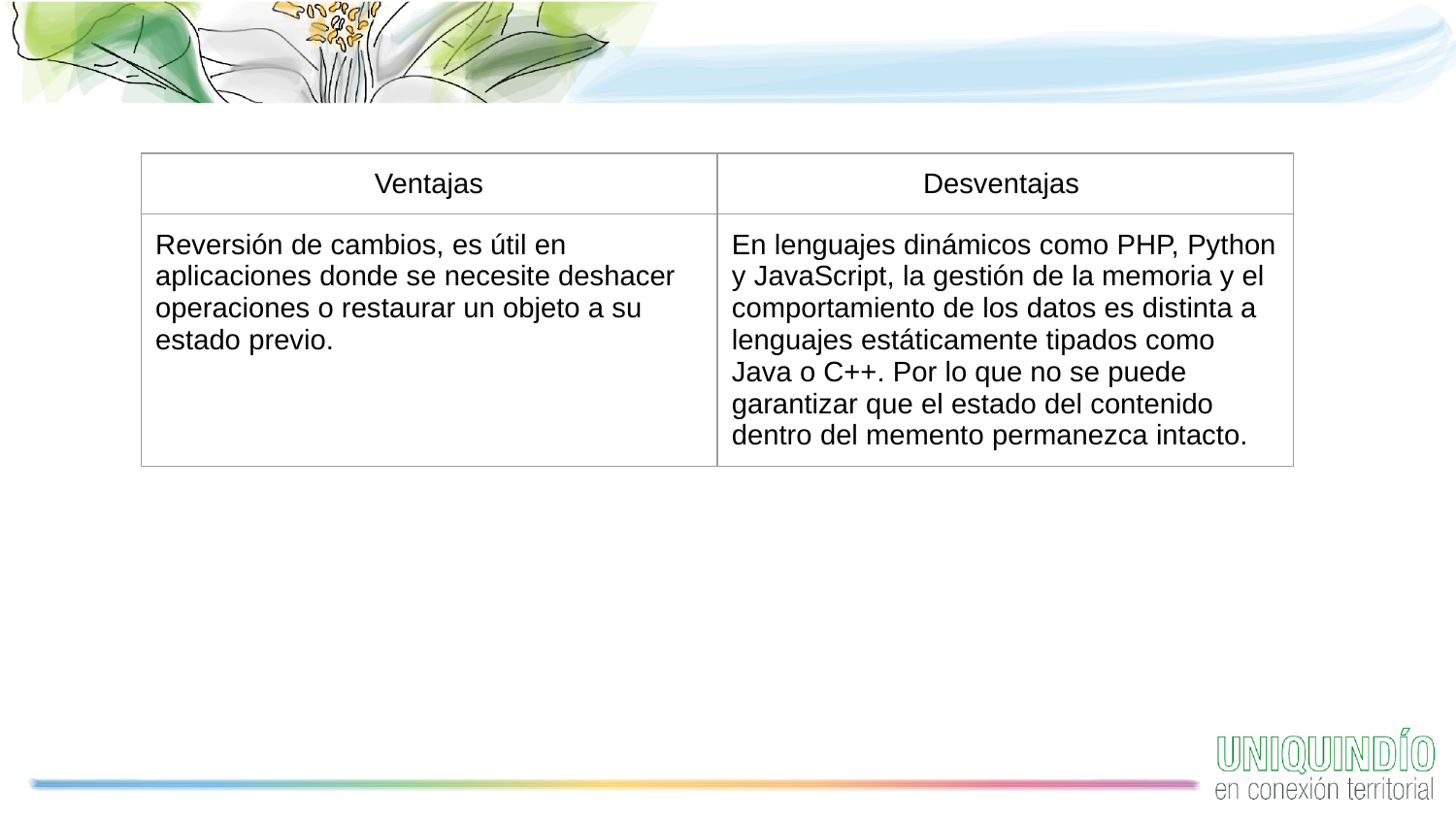

| Ventajas | Desventajas |
| --- | --- |
| Reversión de cambios, es útil en aplicaciones donde se necesite deshacer operaciones o restaurar un objeto a su estado previo. | En lenguajes dinámicos como PHP, Python y JavaScript, la gestión de la memoria y el comportamiento de los datos es distinta a lenguajes estáticamente tipados como Java o C++. Por lo que no se puede garantizar que el estado del contenido dentro del memento permanezca intacto. |